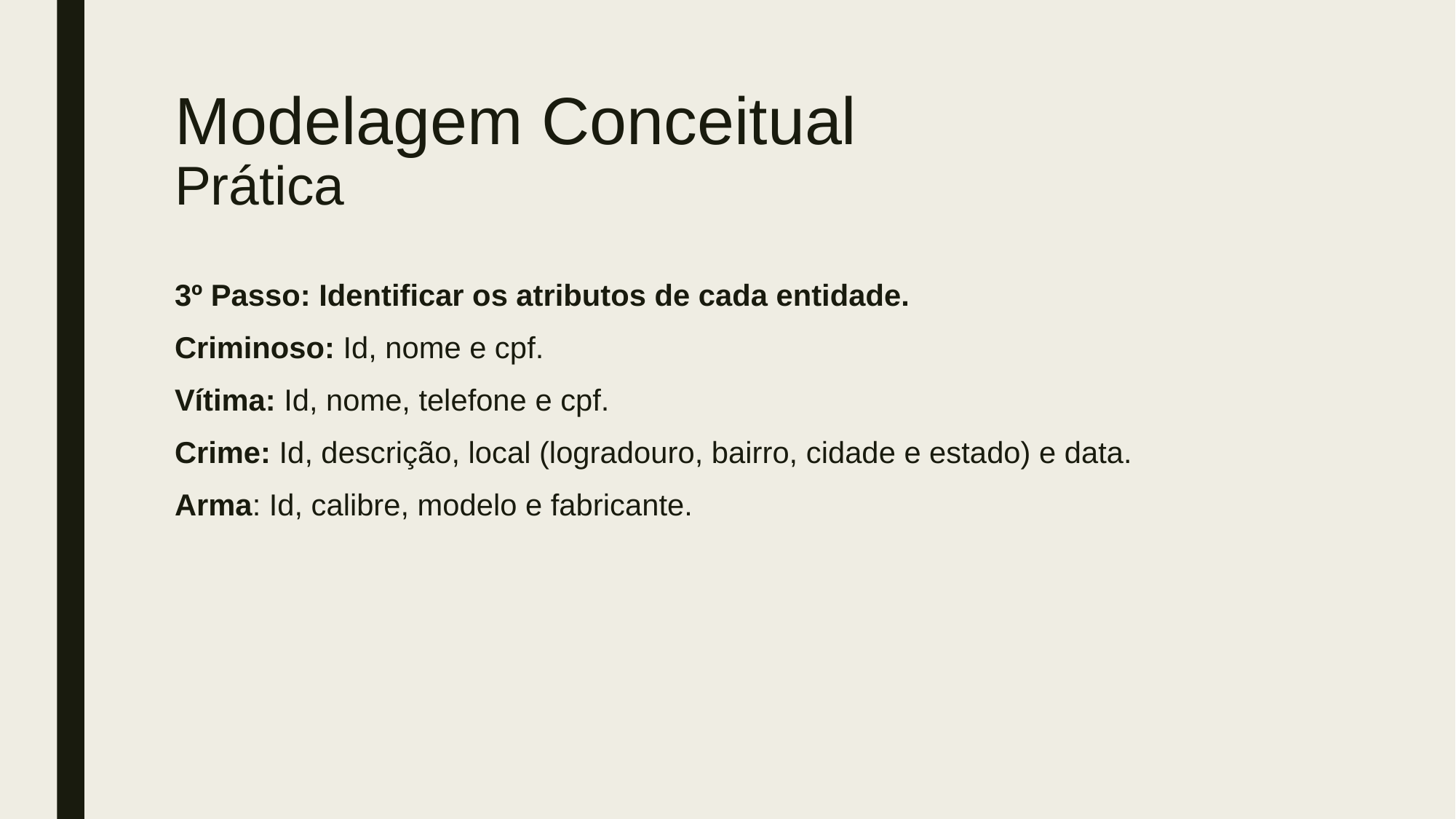

# Modelagem Conceitual Prática
3º Passo: Identificar os atributos de cada entidade.
Criminoso: Id, nome e cpf.
Vítima: Id, nome, telefone e cpf.
Crime: Id, descrição, local (logradouro, bairro, cidade e estado) e data.
Arma: Id, calibre, modelo e fabricante.